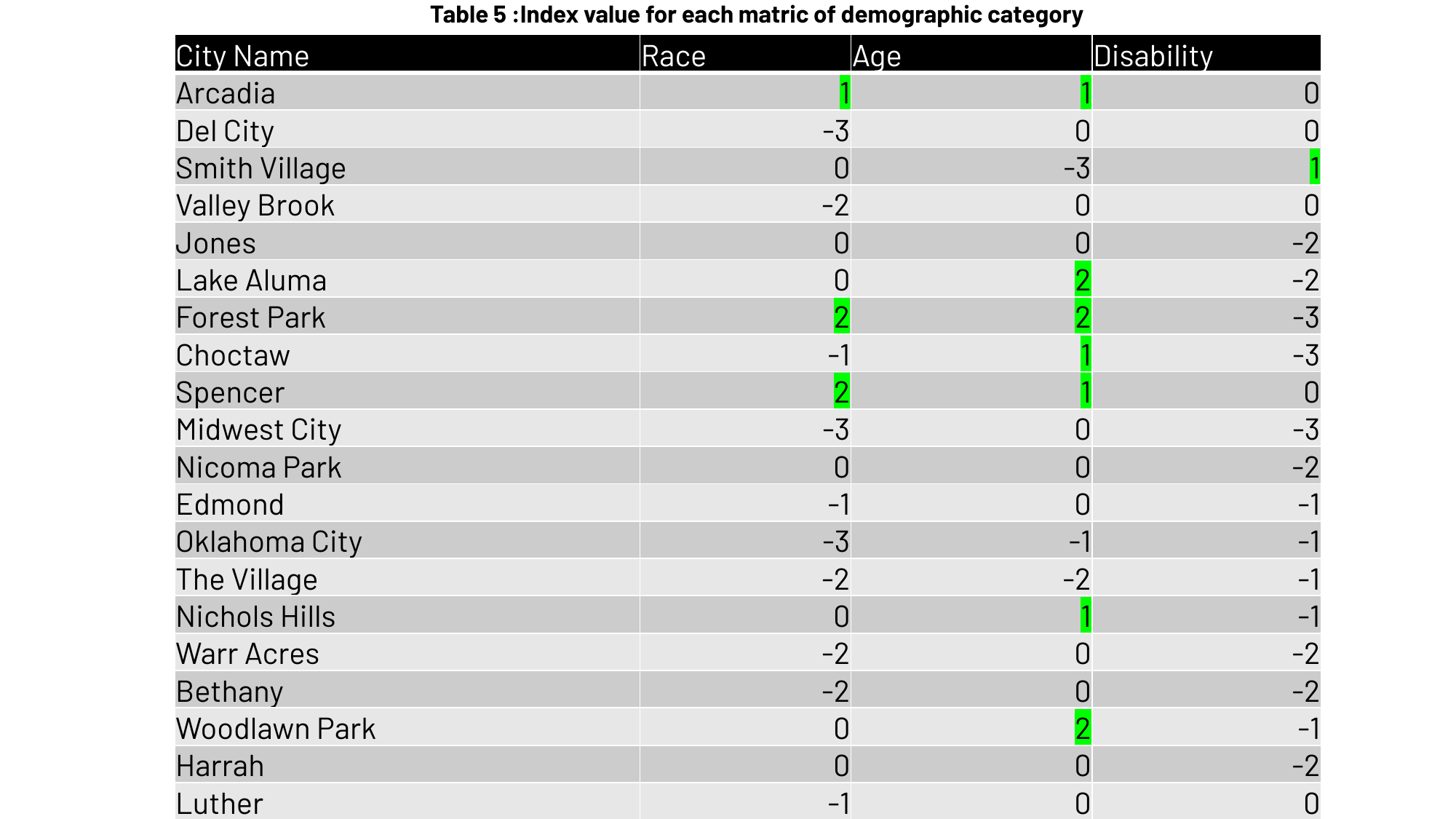

Table 5 :Index value for each matric of demographic category
| City Name | Race | Age | Disability |
| --- | --- | --- | --- |
| Arcadia | 1 | 1 | 0 |
| Del City | -3 | 0 | 0 |
| Smith Village | 0 | -3 | 1 |
| Valley Brook | -2 | 0 | 0 |
| Jones | 0 | 0 | -2 |
| Lake Aluma | 0 | 2 | -2 |
| Forest Park | 2 | 2 | -3 |
| Choctaw | -1 | 1 | -3 |
| Spencer | 2 | 1 | 0 |
| Midwest City | -3 | 0 | -3 |
| Nicoma Park | 0 | 0 | -2 |
| Edmond | -1 | 0 | -1 |
| Oklahoma City | -3 | -1 | -1 |
| The Village | -2 | -2 | -1 |
| Nichols Hills | 0 | 1 | -1 |
| Warr Acres | -2 | 0 | -2 |
| Bethany | -2 | 0 | -2 |
| Woodlawn Park | 0 | 2 | -1 |
| Harrah | 0 | 0 | -2 |
| Luther | -1 | 0 | 0 |